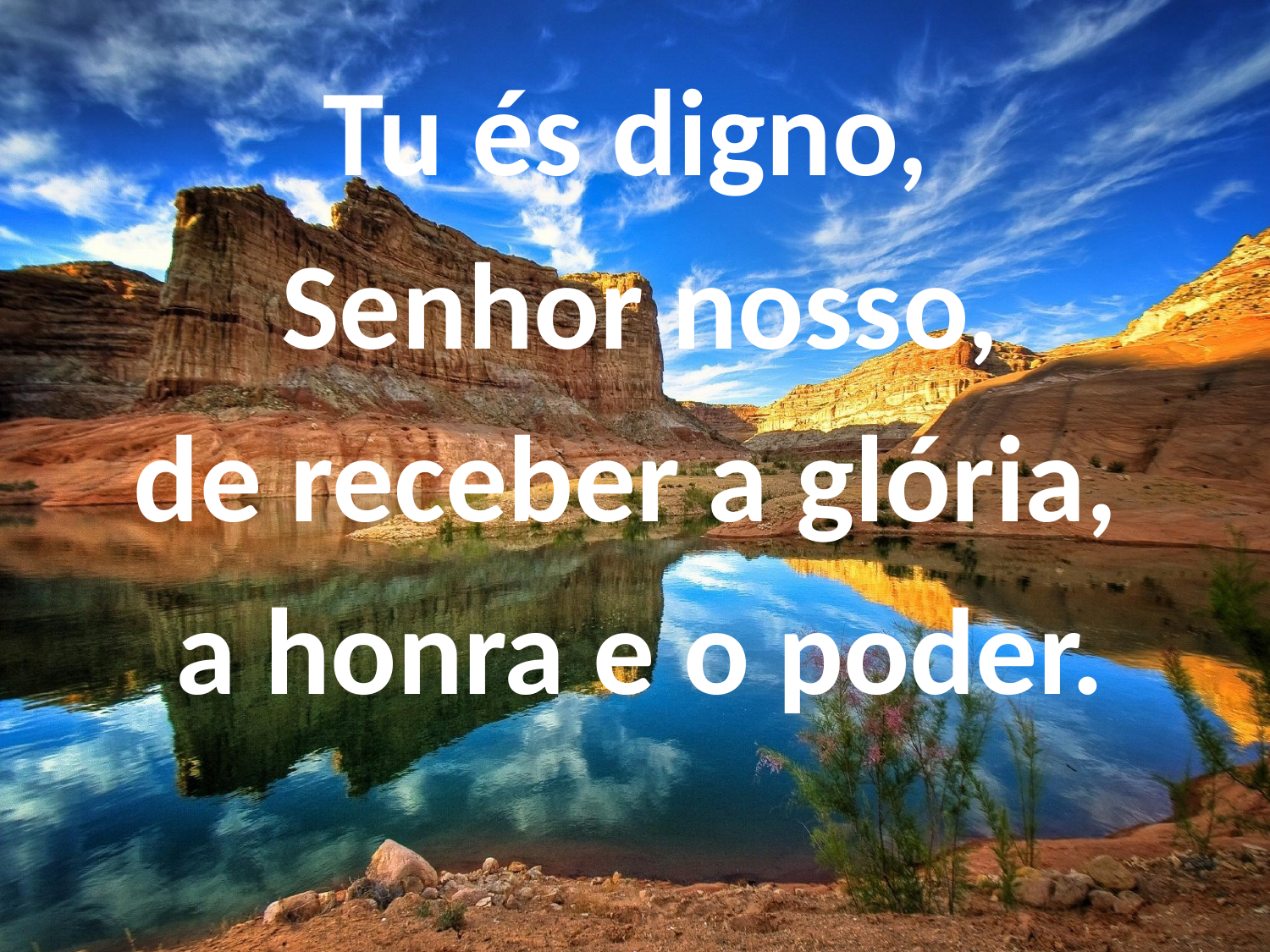

Tu és digno,
Senhor nosso,
de receber a glória,
a honra e o poder.